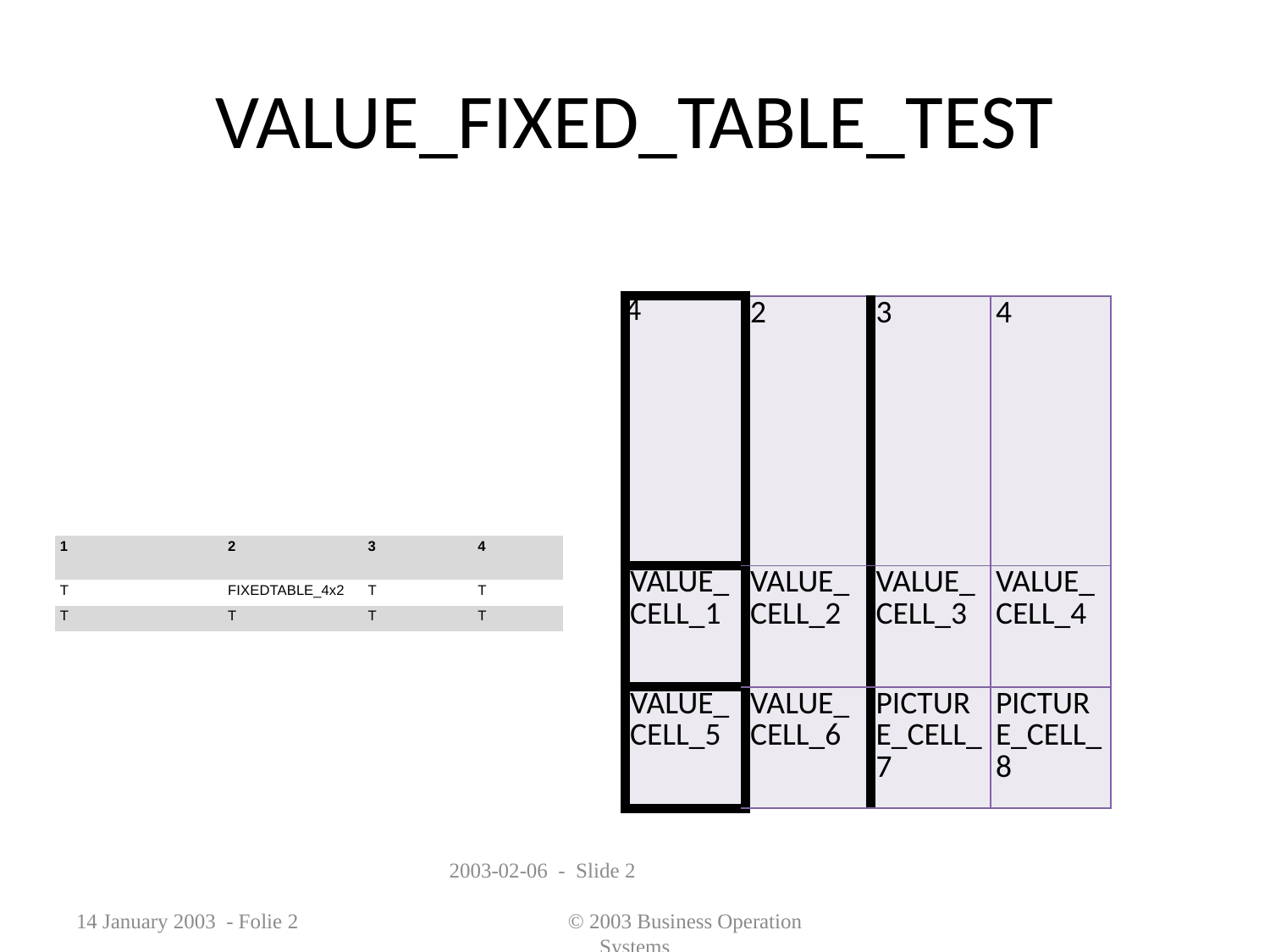

# VALUE_FIXED_TABLE_TEST
| 4 | 2 | 3 | 4 |
| --- | --- | --- | --- |
| VALUE\_CELL\_1 | VALUE\_CELL\_2 | VALUE\_CELL\_3 | VALUE\_CELL\_4 |
| VALUE\_CELL\_5 | VALUE\_CELL\_6 | PICTURE\_CELL\_7 | PICTURE\_CELL\_8 |
| 1 | 2 | 3 | 4 |
| --- | --- | --- | --- |
| T | FIXEDTABLE\_4x2 | T | T |
| T | T | T | T |

14 January 2003  - Folie 2
2003-02-06  -  Slide 2                                                                                                                               © 2003 Business Operation Systems